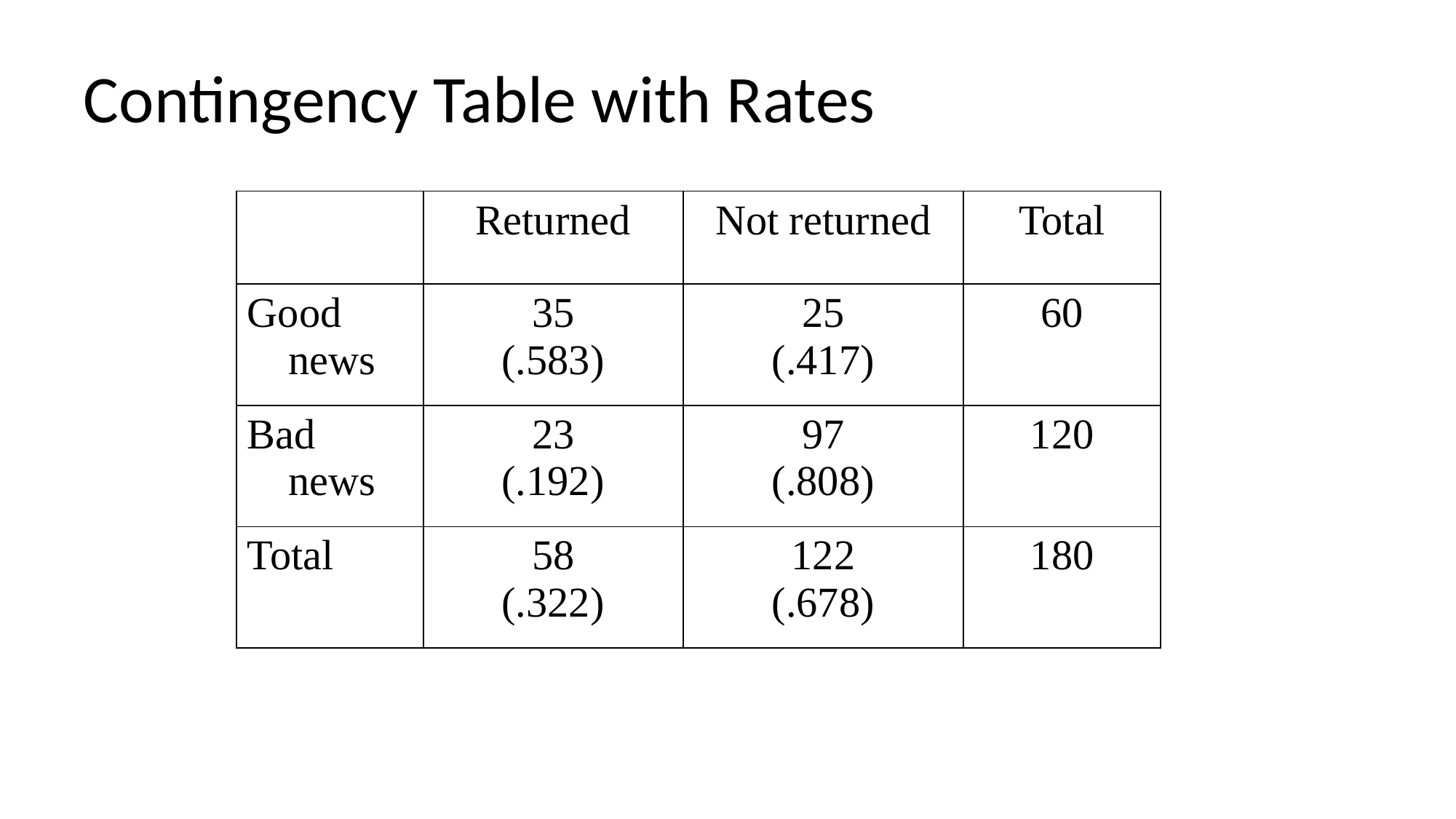

# Contingency Table with Rates
|  | Returned | Not returned | Total |
| --- | --- | --- | --- |
| Good news | 35 (.583) | 25 (.417) | 60 |
| Bad news | 23 (.192) | 97 (.808) | 120 |
| Total | 58 (.322) | 122 (.678) | 180 |